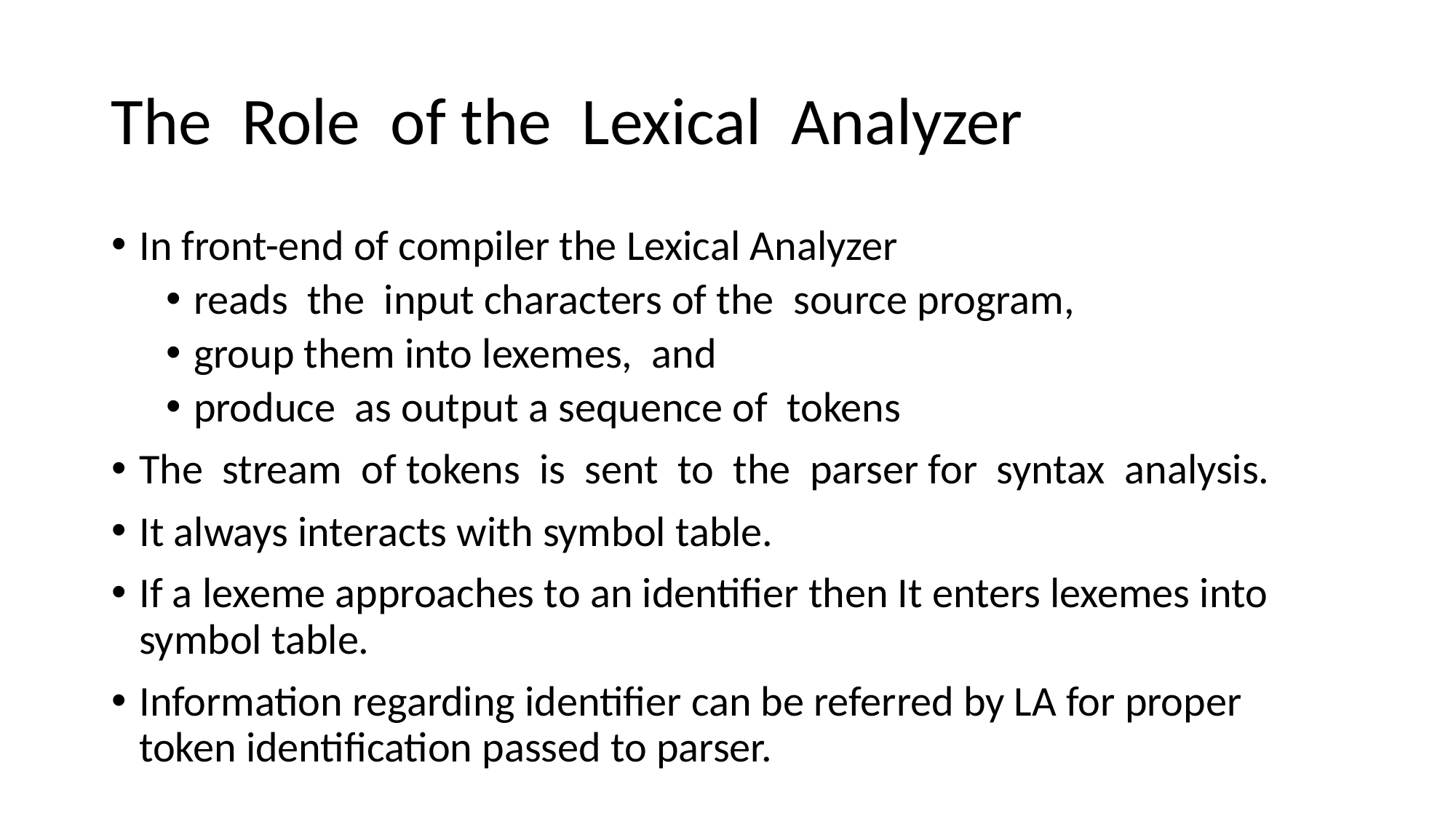

# The  Role  of the  Lexical  Analyzer
In front-end of compiler the Lexical Analyzer
reads  the  input characters of the  source program,
group them into lexemes,  and
produce  as output a sequence of  tokens
The  stream  of tokens  is  sent  to  the  parser for  syntax  analysis.
It always interacts with symbol table.
If a lexeme approaches to an identifier then It enters lexemes into symbol table.
Information regarding identifier can be referred by LA for proper token identification passed to parser.